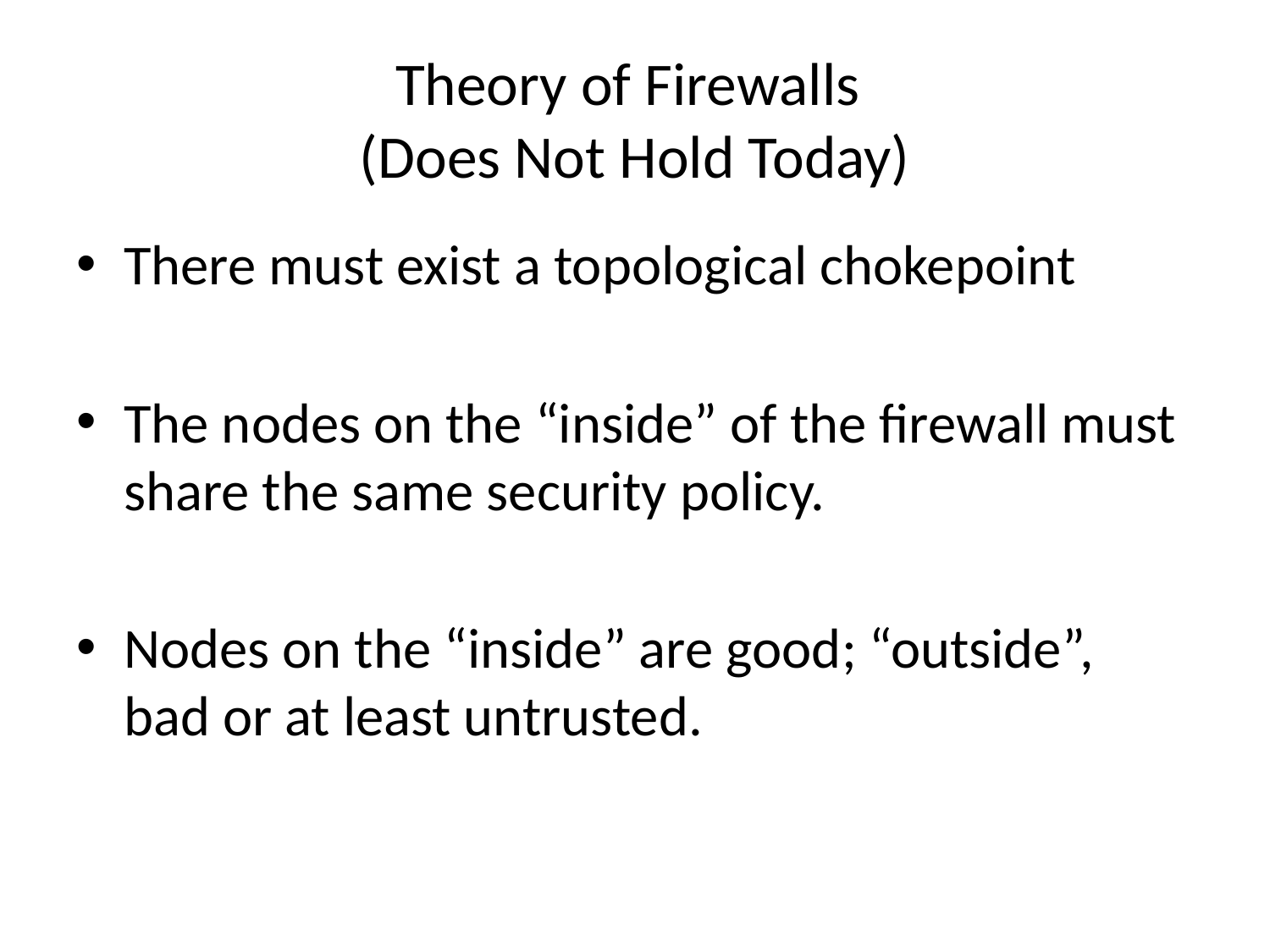

# Theory of Firewalls (Does Not Hold Today)
There must exist a topological chokepoint

The nodes on the “inside” of the firewall must share the same security policy.

Nodes on the “inside” are good; “outside”, bad or at least untrusted.